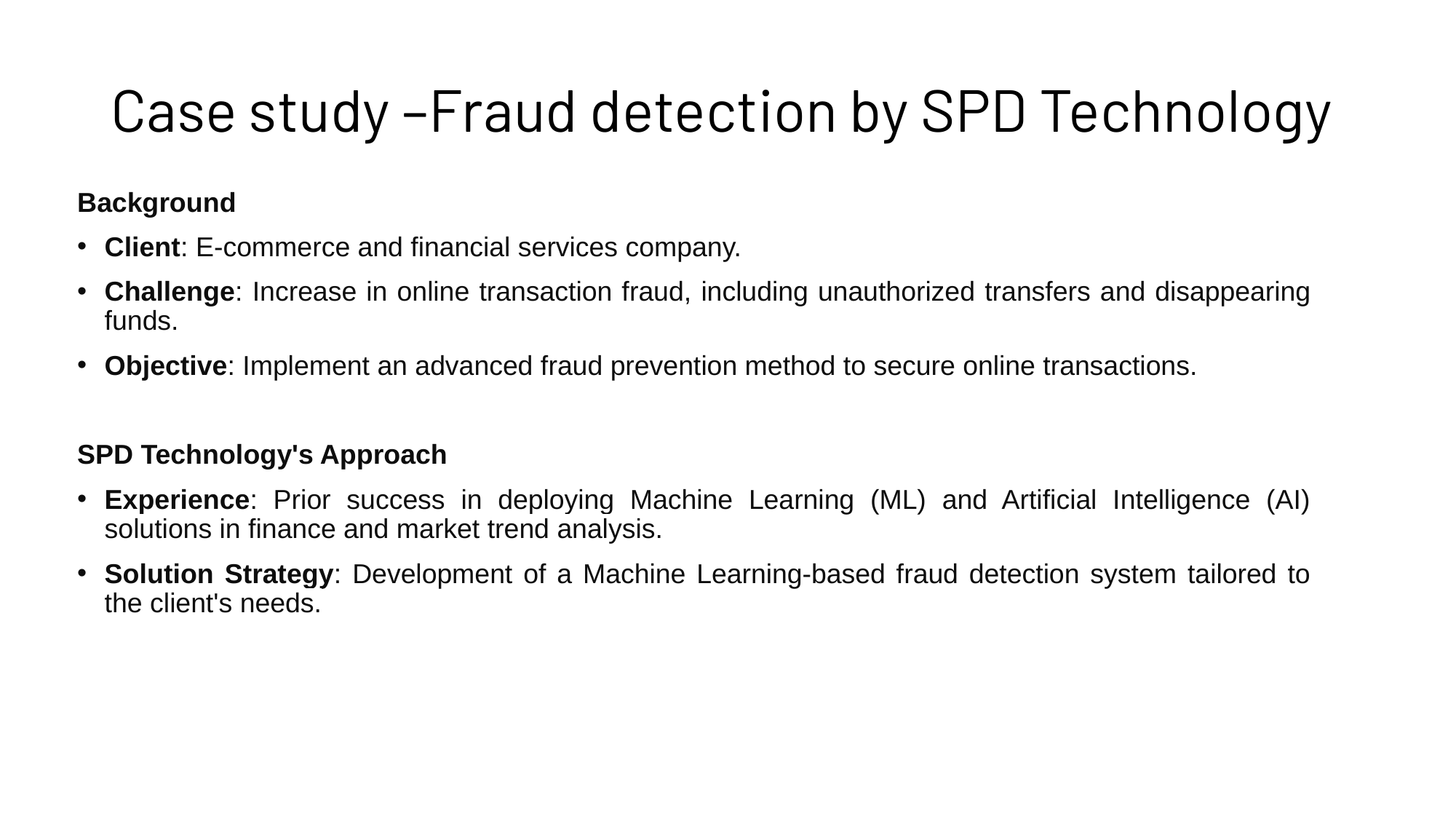

# Case study –Fraud detection by SPD Technology
Background
Client: E-commerce and financial services company.
Challenge: Increase in online transaction fraud, including unauthorized transfers and disappearing funds.
Objective: Implement an advanced fraud prevention method to secure online transactions.

SPD Technology's Approach
Experience: Prior success in deploying Machine Learning (ML) and Artificial Intelligence (AI) solutions in finance and market trend analysis.
Solution Strategy: Development of a Machine Learning-based fraud detection system tailored to the client's needs.